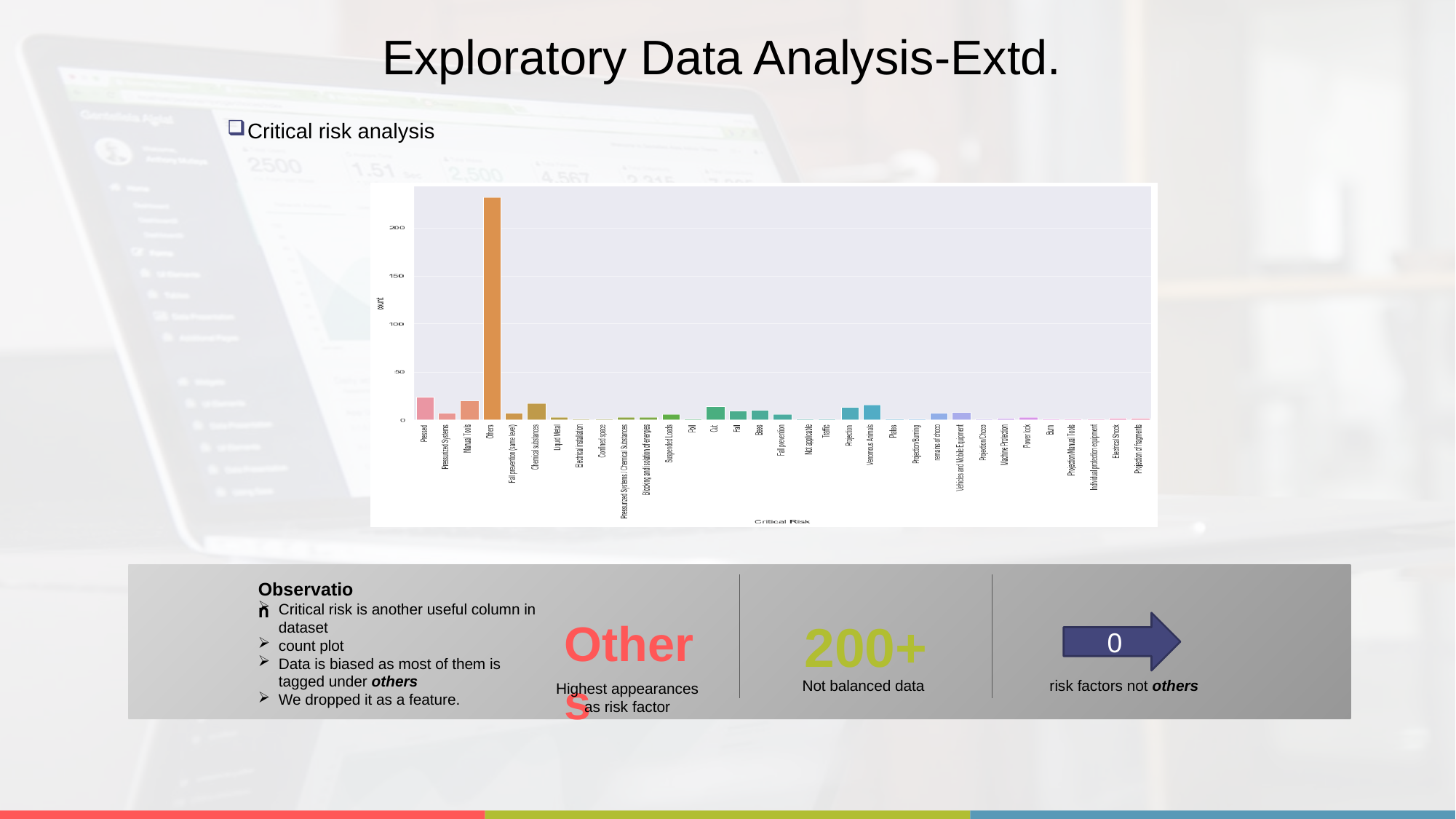

9
Exploratory Data Analysis-Extd.
Critical risk analysis

### Chart

| Category |
|---|
Observation

Critical risk is another useful column in dataset
count plot
Data is biased as most of them is tagged under others
We dropped it as a feature.

Others
200+
0
Not balanced data
risk factors not others
Highest appearances as risk factor